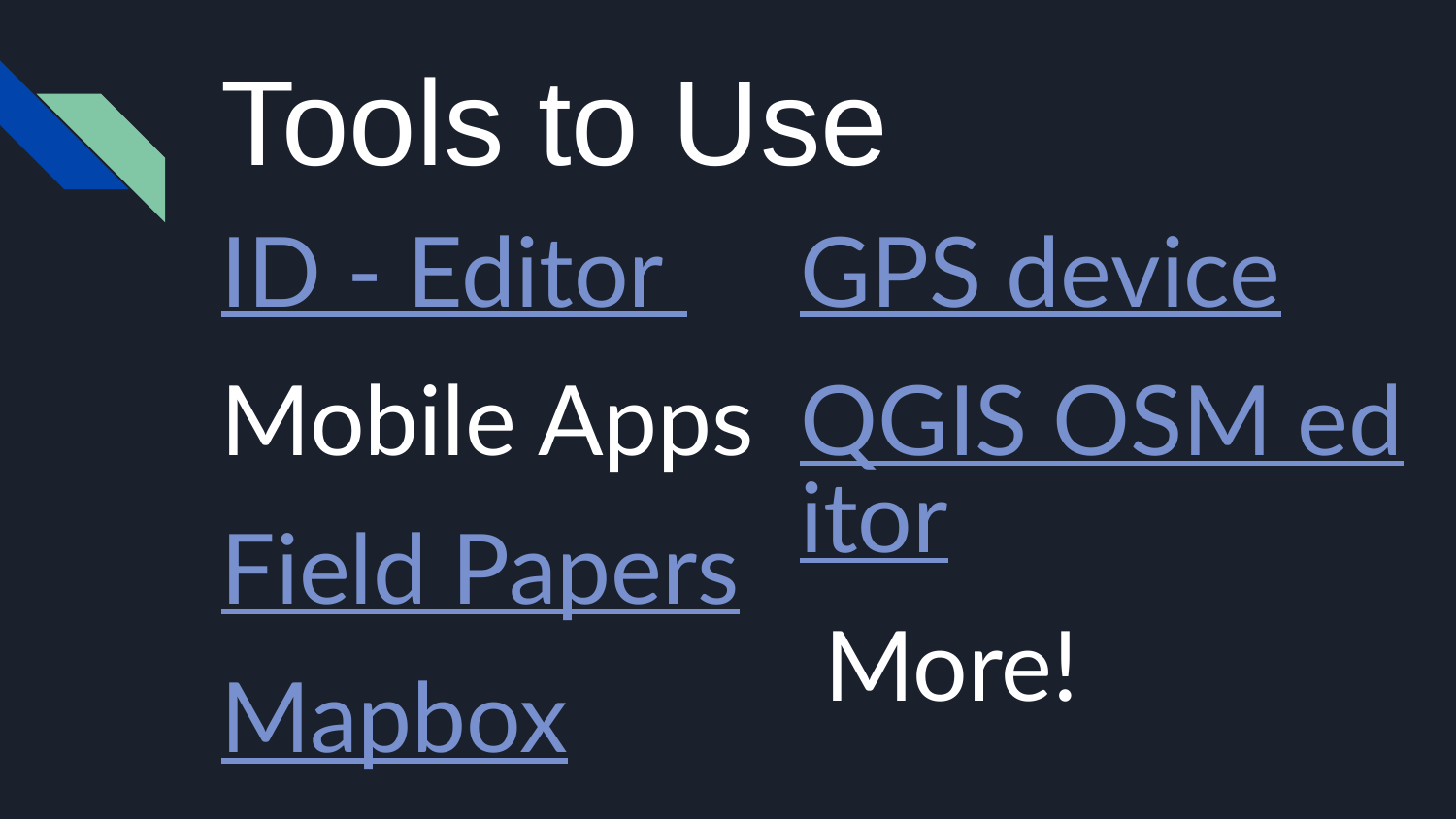

# Tools to Use
ID - Editor
Mobile Apps
Field Papers
Mapbox

GPS device
QGIS OSM editor
 More!